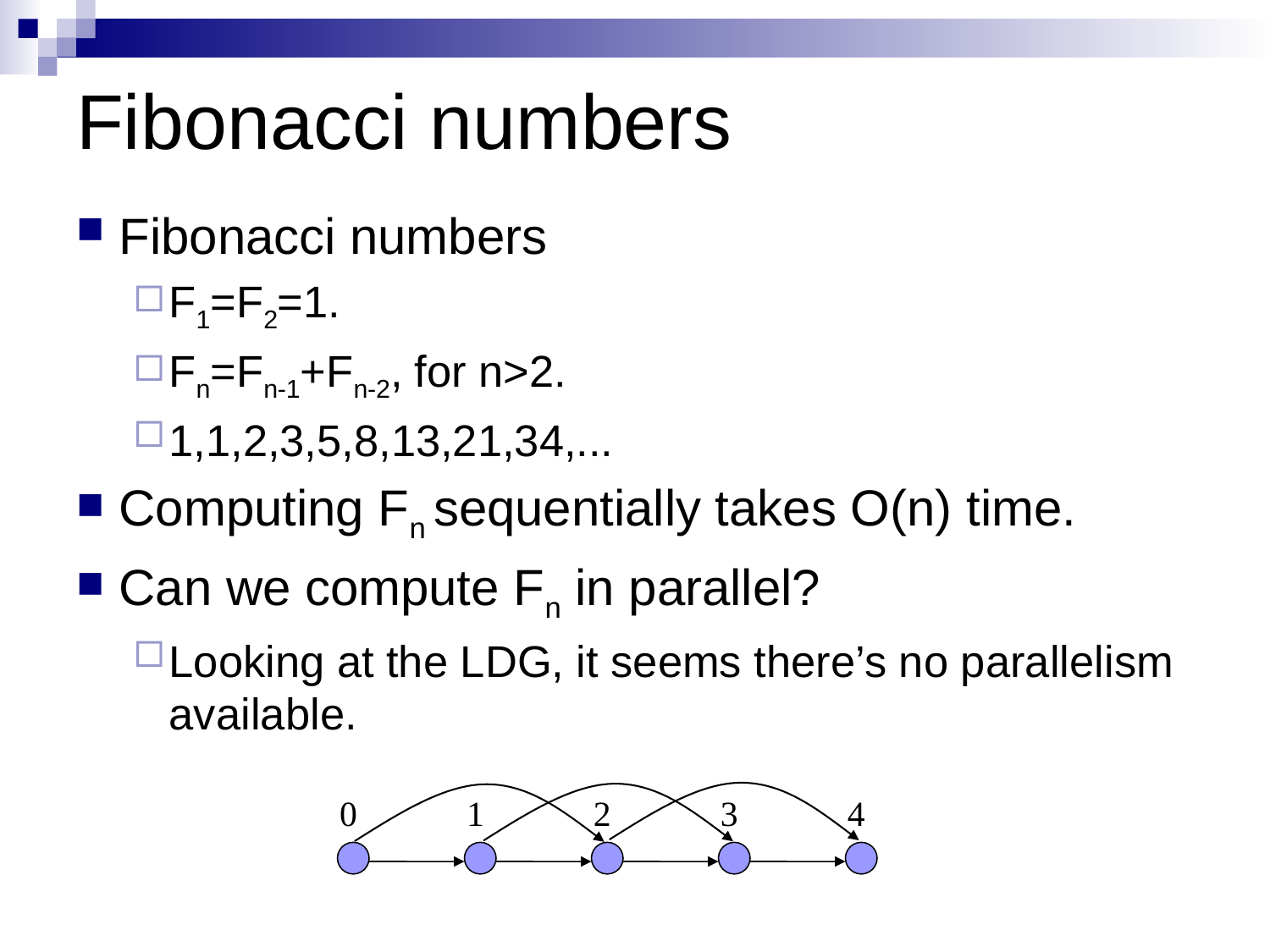

# Fibonacci numbers
Fibonacci numbers
F1=F2=1.
Fn=Fn-1+Fn-2, for n>2.
1,1,2,3,5,8,13,21,34,...
Computing Fn sequentially takes O(n) time.
Can we compute Fn in parallel?
Looking at the LDG, it seems there’s no parallelism available.

0
1
2
3
4